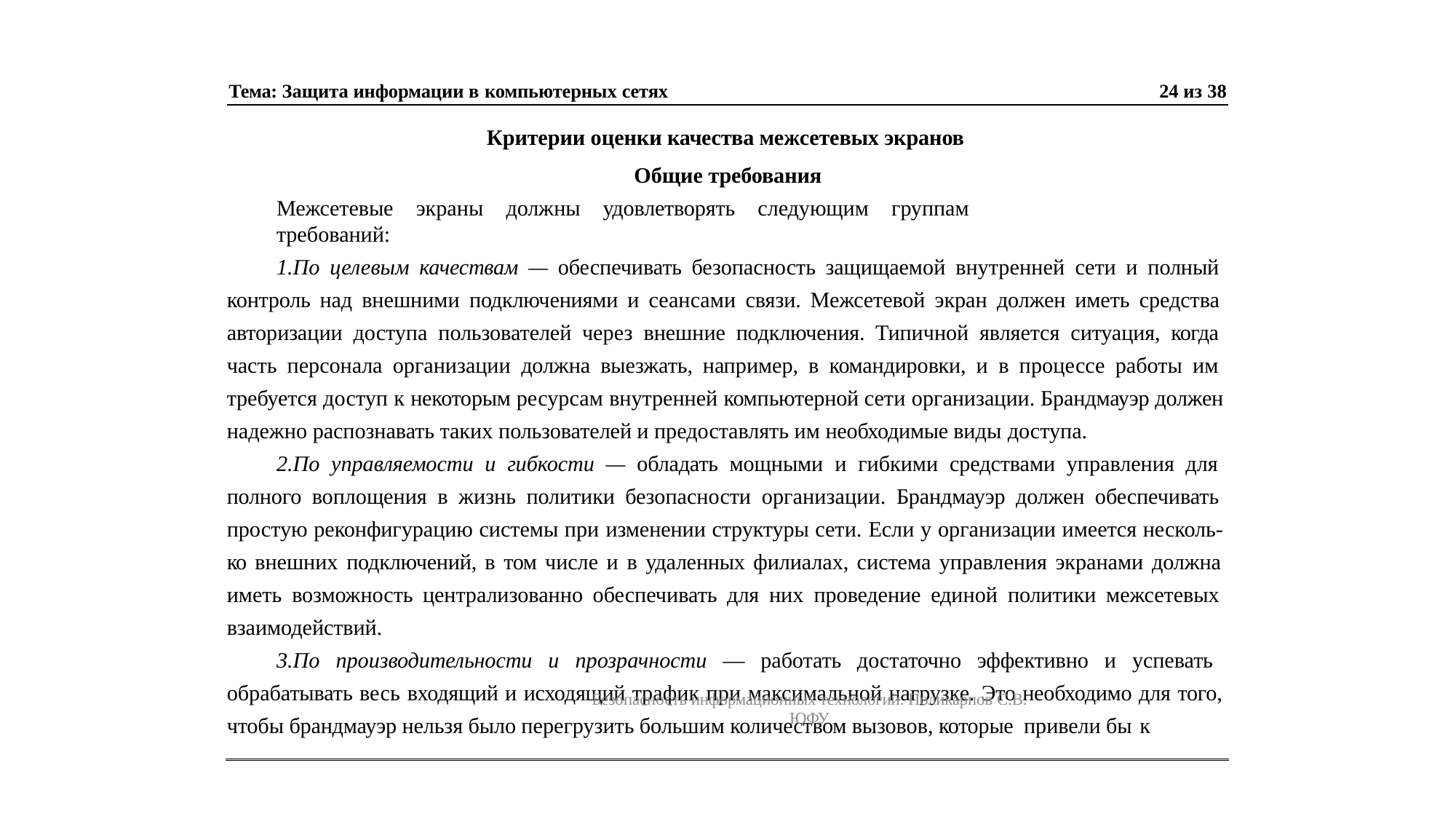

Тема: Защита информации в компьютерных сетях	24 из 38
Критерии оценки качества межсетевых экранов  Общие требования
Межсетевые экраны должны удовлетворять следующим группам требований:
По целевым качествам — обеспечивать безопасность защищаемой внутренней сети и полный  контроль над внешними подключениями и сеансами связи. Межсетевой экран должен иметь средства  авторизации доступа пользователей через внешние подключения. Типичной является ситуация, когда  часть персонала организации должна выезжать, например, в командировки, и в процессе работы им  требуется доступ к некоторым ресурсам внутренней компьютерной сети организации. Брандмауэр должен  надежно распознавать таких пользователей и предоставлять им необходимые виды доступа.
По управляемости и гибкости — обладать мощными и гибкими средствами управления для  полного воплощения в жизнь политики безопасности организации. Брандмауэр должен обеспечивать  простую реконфигурацию системы при изменении структуры сети. Если у организации имеется несколь-  ко внешних подключений, в том числе и в удаленных филиалах, система управления экранами должна  иметь возможность централизованно обеспечивать для них проведение единой политики межсетевых  взаимодействий.
По производительности и прозрачности — работать достаточно эффективно и успевать  обрабатывать весь входящий и исходящий трафик при максимальной нагрузке. Это необходимо для того,  чтобы брандмауэр нельзя было перегрузить большим количеством вызовов, которые  привели бы к

Безопасность информационных технологий. Поликарпов С.В. ЮФУ